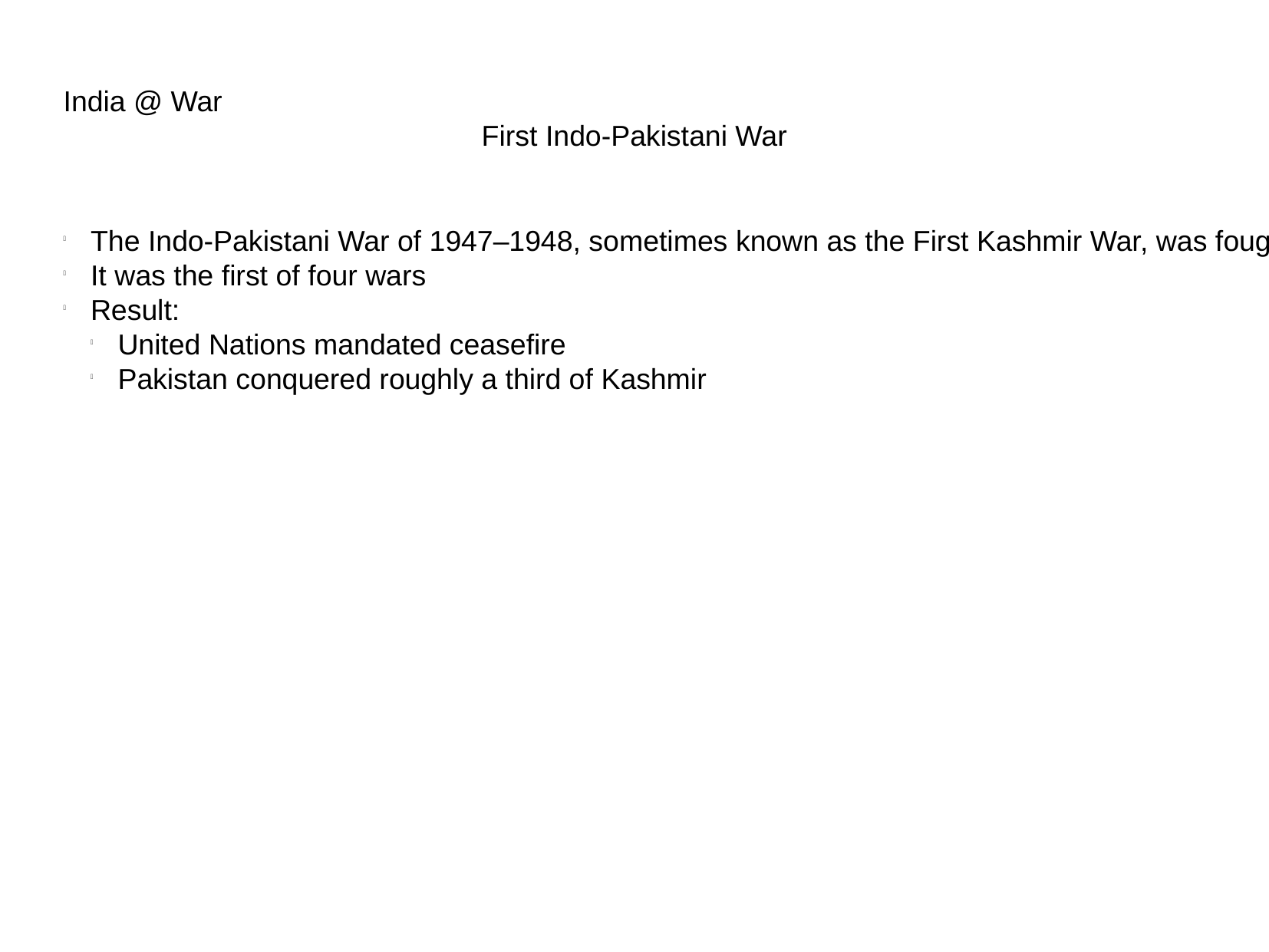

India @ War
First Indo-Pakistani War
The Indo-Pakistani War of 1947–1948, sometimes known as the First Kashmir War, was fought between India and Pakistan over the princely state of Kashmir and Jammu from 1947 to 1948.
It was the first of four wars
Result:
United Nations mandated ceasefire
Pakistan conquered roughly a third of Kashmir